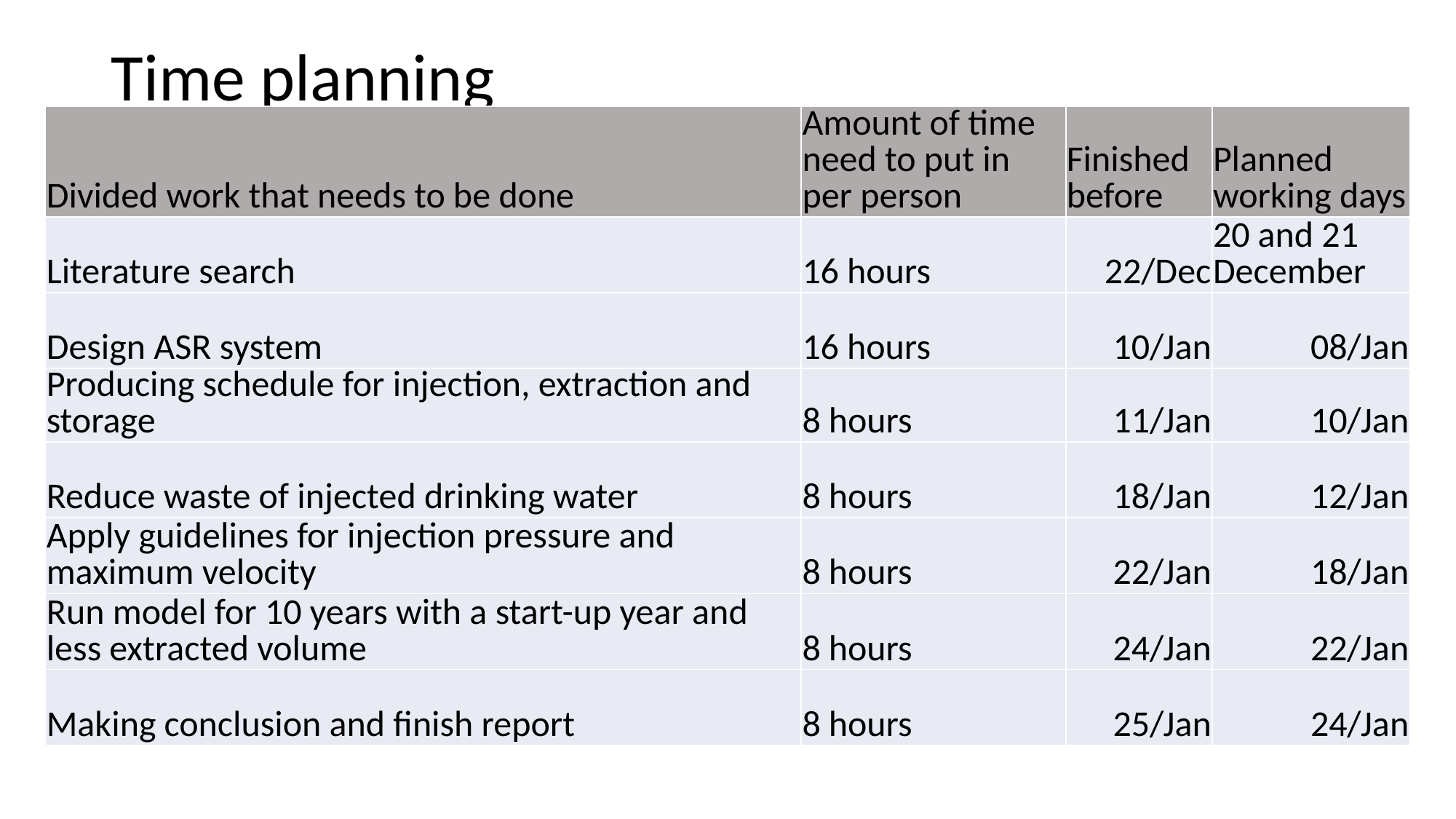

# Time planning
| Divided work that needs to be done | Amount of time need to put in per person | Finished before | Planned working days |
| --- | --- | --- | --- |
| Literature search | 16 hours | 22/Dec | 20 and 21 December |
| Design ASR system | 16 hours | 10/Jan | 08/Jan |
| Producing schedule for injection, extraction and storage | 8 hours | 11/Jan | 10/Jan |
| Reduce waste of injected drinking water | 8 hours | 18/Jan | 12/Jan |
| Apply guidelines for injection pressure and maximum velocity | 8 hours | 22/Jan | 18/Jan |
| Run model for 10 years with a start-up year and less extracted volume | 8 hours | 24/Jan | 22/Jan |
| Making conclusion and finish report | 8 hours | 25/Jan | 24/Jan |